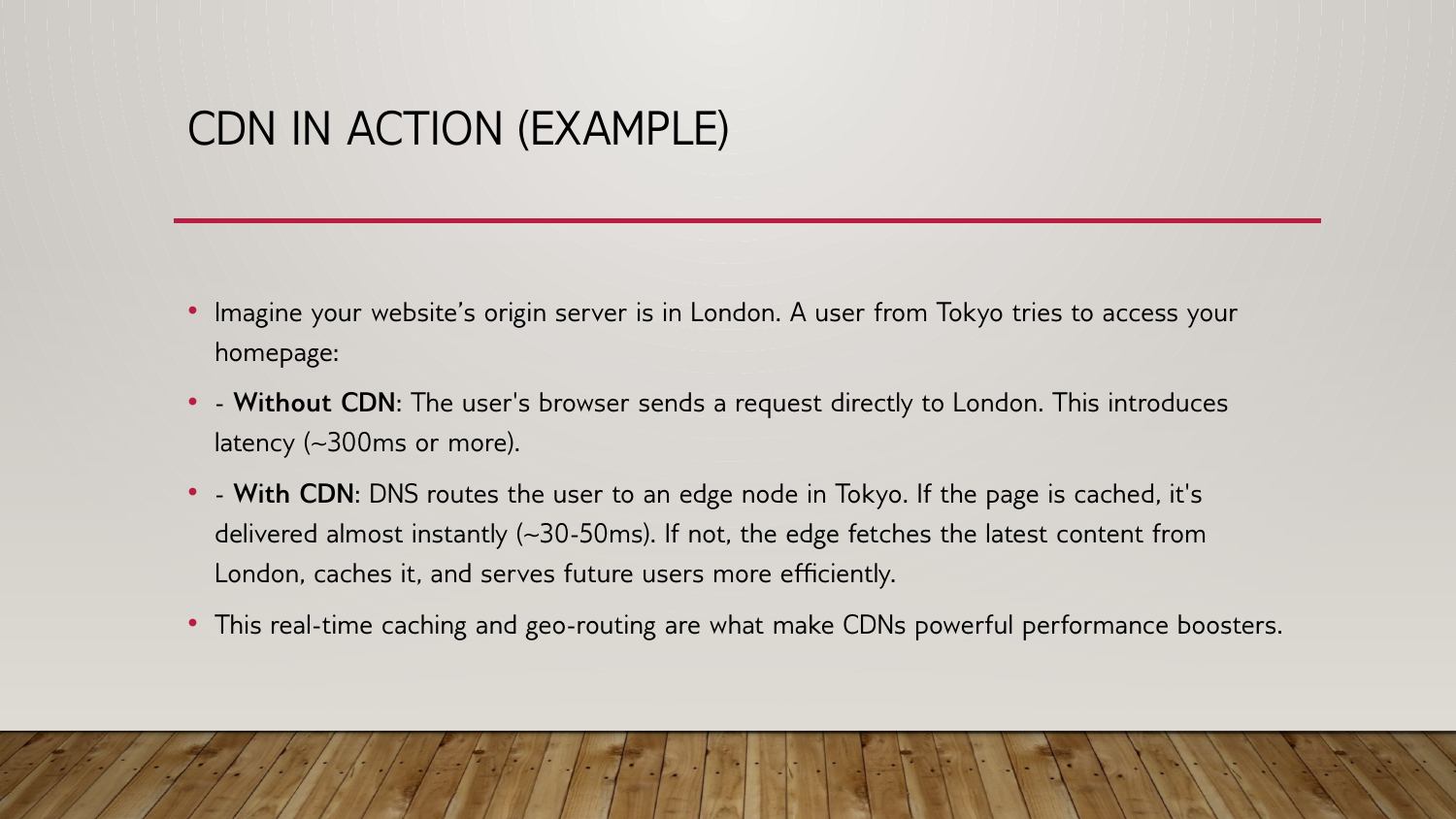

# CDN in Action (Example)

Imagine your website’s origin server is in London. A user from Tokyo tries to access your homepage:
- Without CDN: The user's browser sends a request directly to London. This introduces latency (~300ms or more).
- With CDN: DNS routes the user to an edge node in Tokyo. If the page is cached, it's delivered almost instantly (~30-50ms). If not, the edge fetches the latest content from London, caches it, and serves future users more efficiently.
This real-time caching and geo-routing are what make CDNs powerful performance boosters.